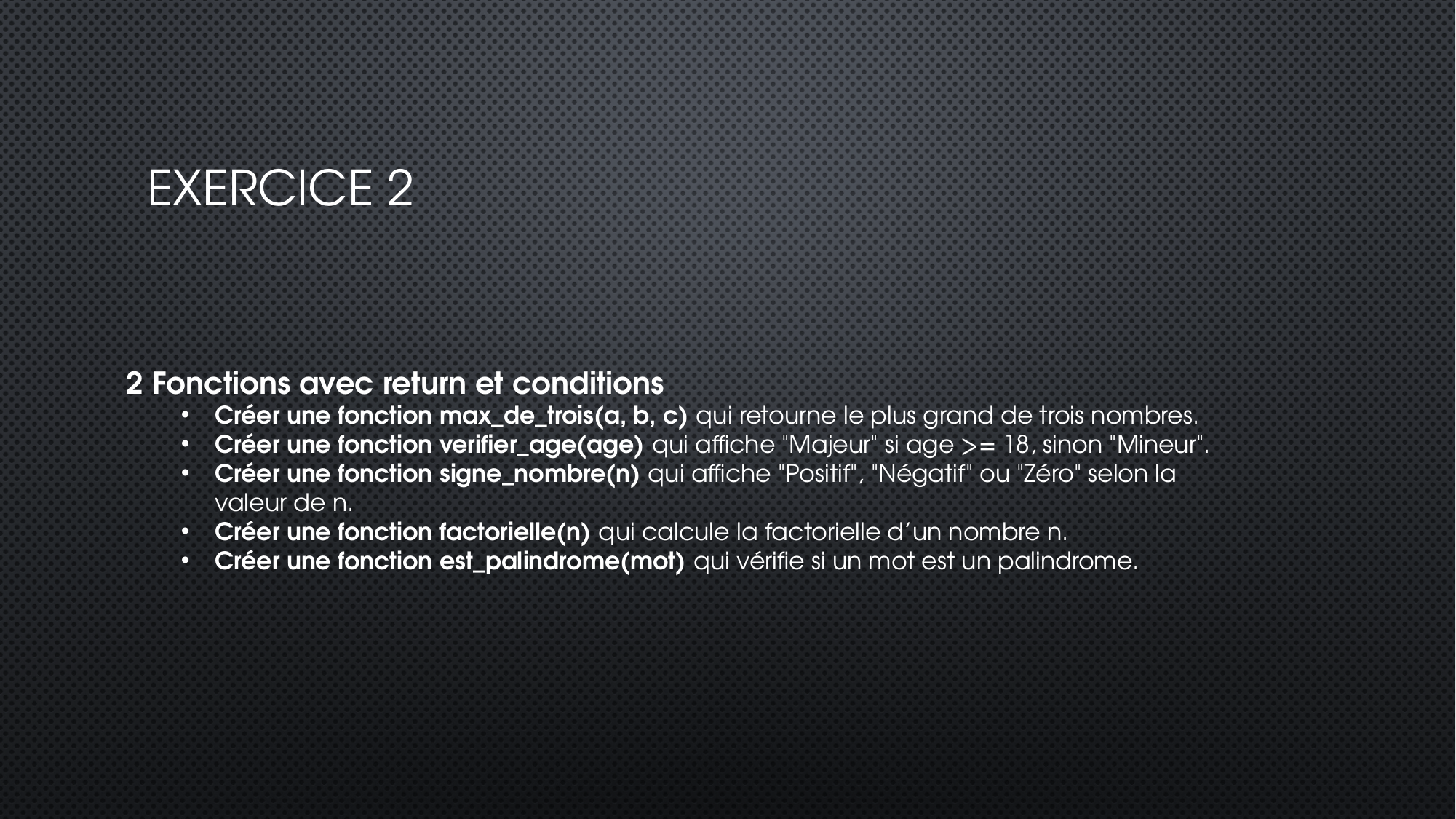

# Exercice 2
2 Fonctions avec return et conditions
Créer une fonction max_de_trois(a, b, c) qui retourne le plus grand de trois nombres.
Créer une fonction verifier_age(age) qui affiche "Majeur" si age >= 18, sinon "Mineur".
Créer une fonction signe_nombre(n) qui affiche "Positif", "Négatif" ou "Zéro" selon la valeur de n.
Créer une fonction factorielle(n) qui calcule la factorielle d’un nombre n.
Créer une fonction est_palindrome(mot) qui vérifie si un mot est un palindrome.